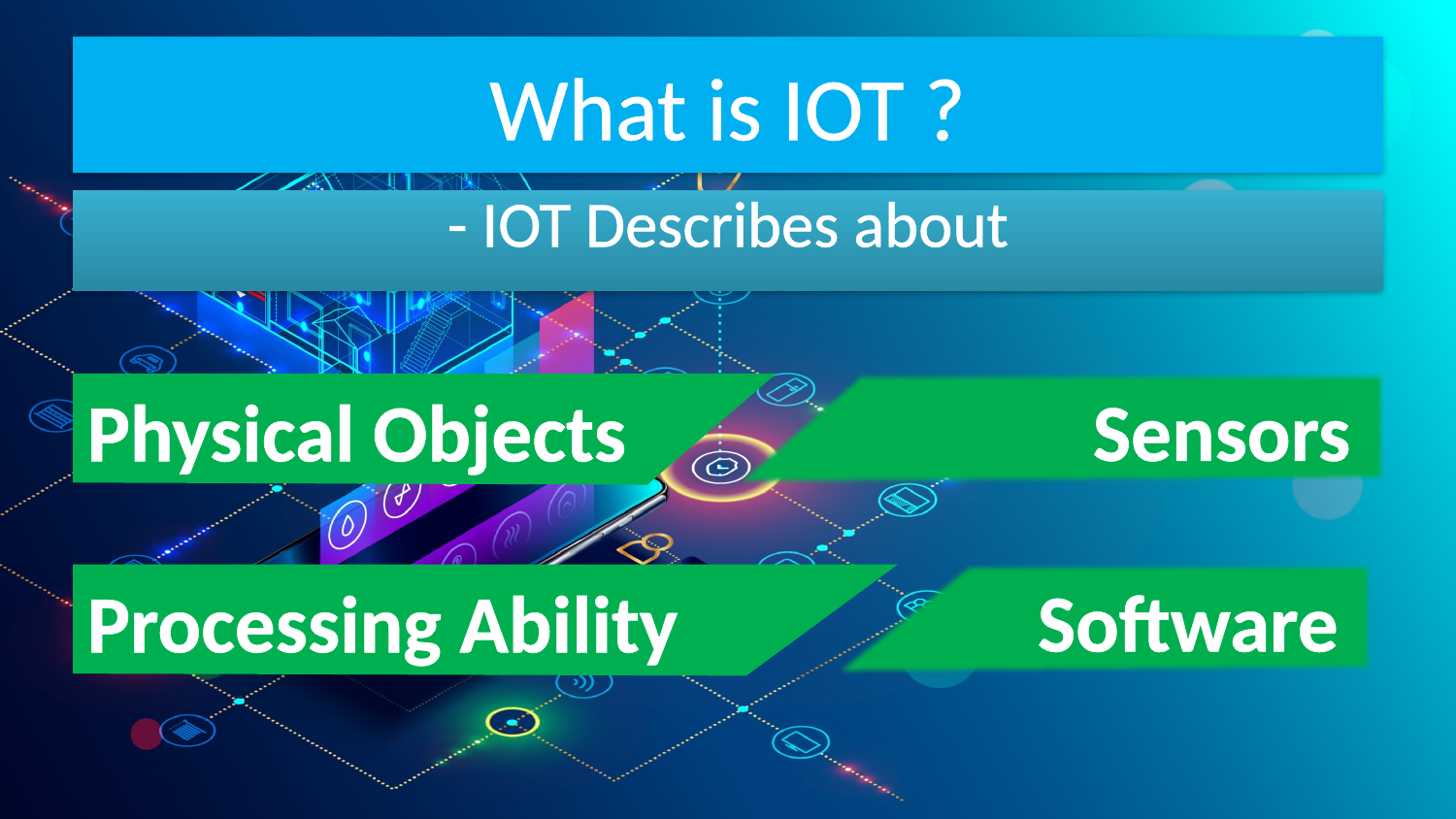

# What is IOT ?
- IOT Describes about
Sensors
Physical Objects
Software
Processing Ability